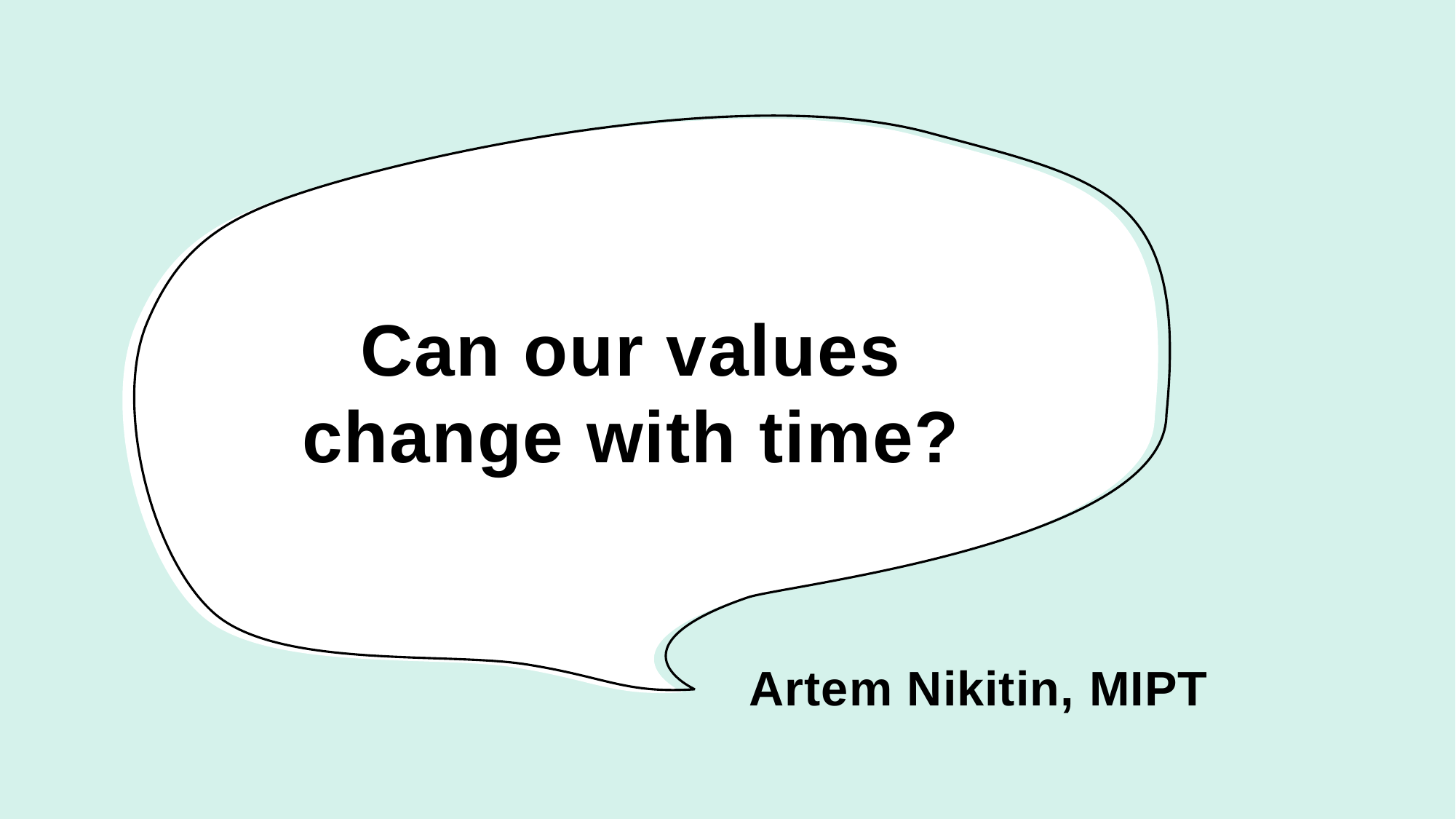

# Can our values change with time?
Artem Nikitin, MIPT